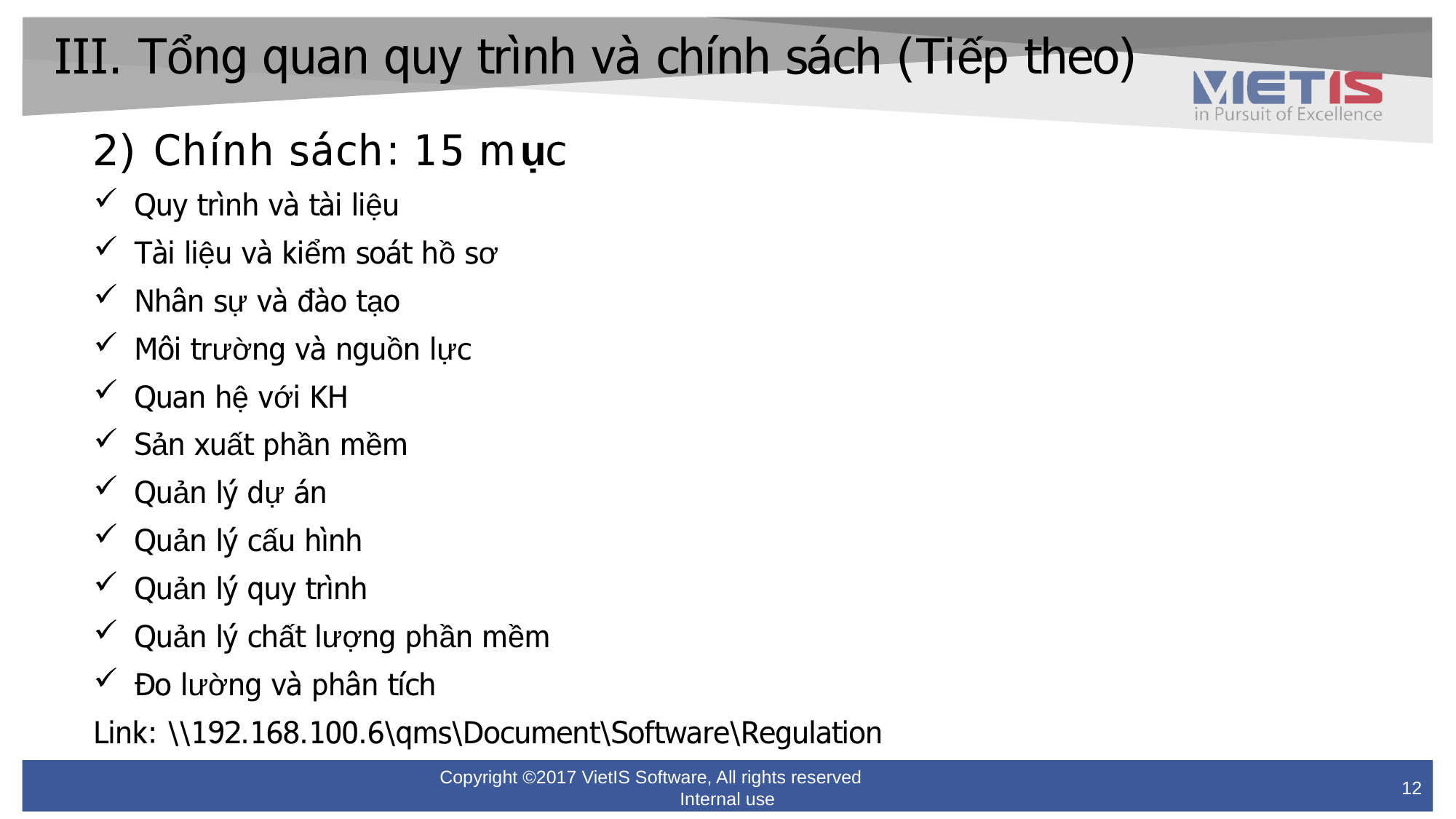

III. Tổng quan quy trình và chính sách (Tiếp theo)
Chính sách: 15 mục
Quy trình và tài liệu
Tài liệu và kiểm soát hồ sơ
Nhân sự và đào tạo
Môi trường và nguồn lực
Quan hệ với KH
Sản xuất phần mềm
Quản lý dự án
Quản lý cấu hình
Quản lý quy trình
Quản lý chất lượng phần mềm
Đo lường và phân tích
Link: \\192.168.100.6\qms\Document\Software\Regulation